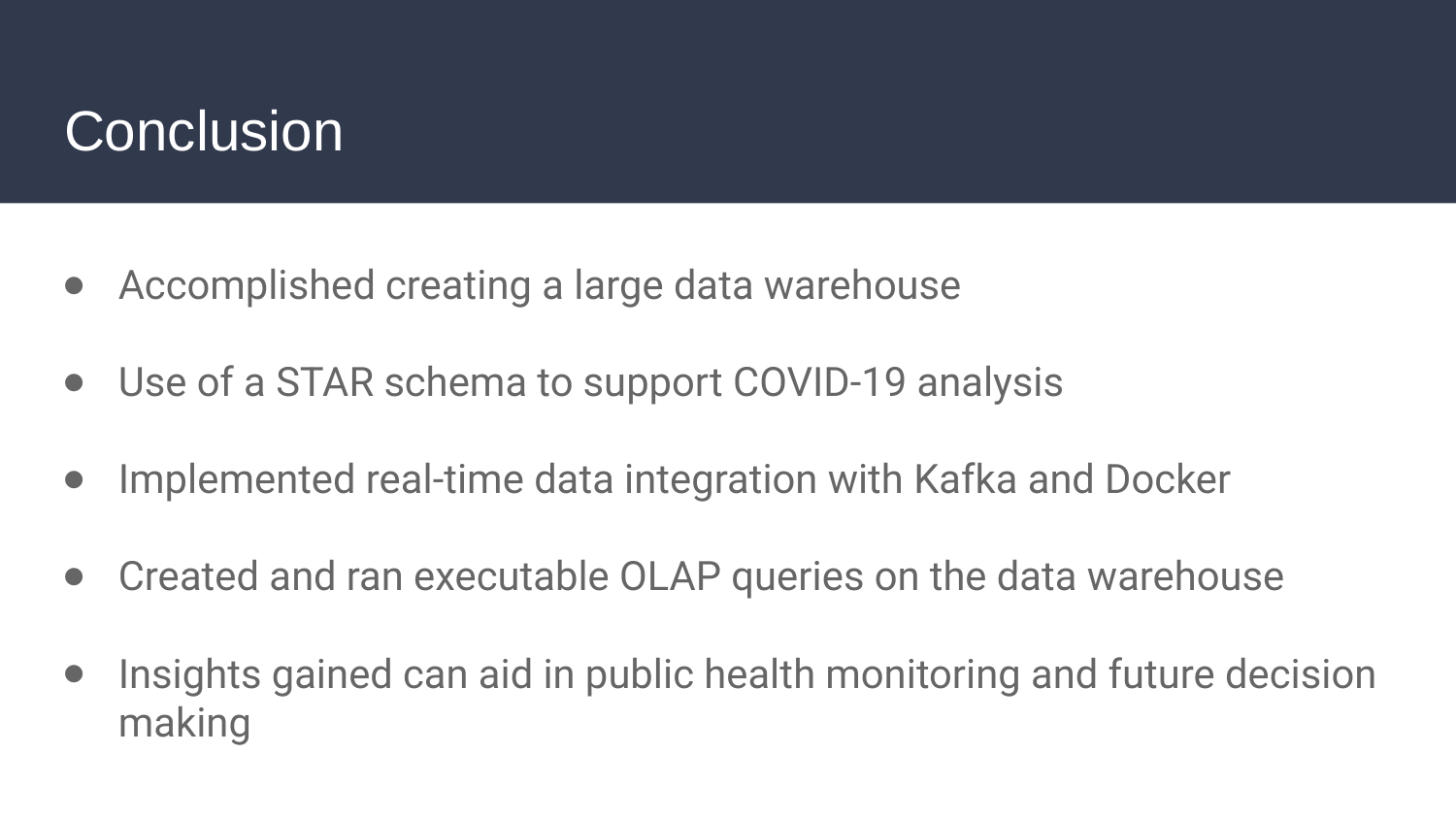

# Conclusion
Accomplished creating a large data warehouse

Use of a STAR schema to support COVID-19 analysis

Implemented real-time data integration with Kafka and Docker

Created and ran executable OLAP queries on the data warehouse

Insights gained can aid in public health monitoring and future decision making